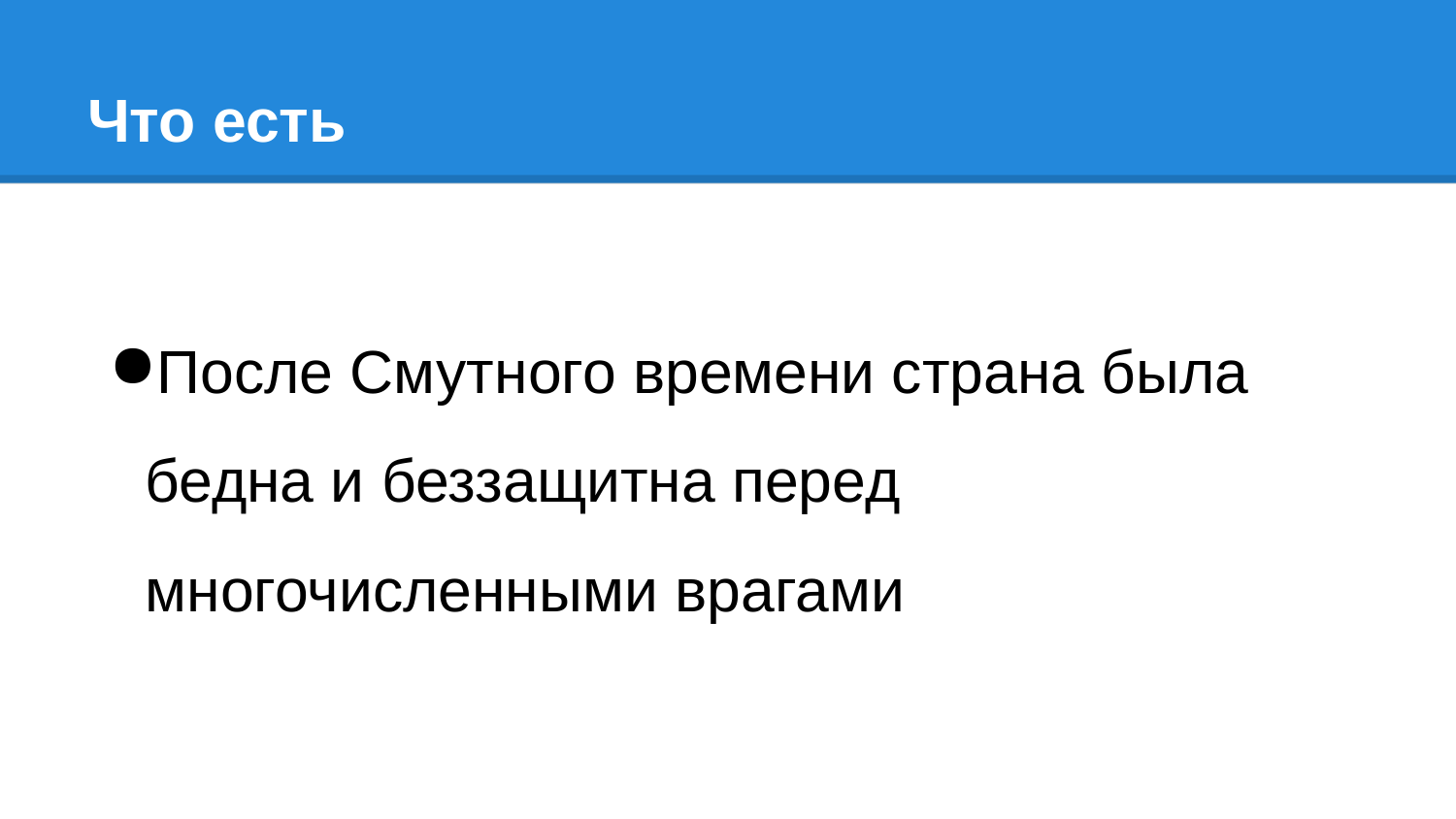

# Что есть
После Смутного времени страна была бедна и беззащитна перед многочисленными врагами